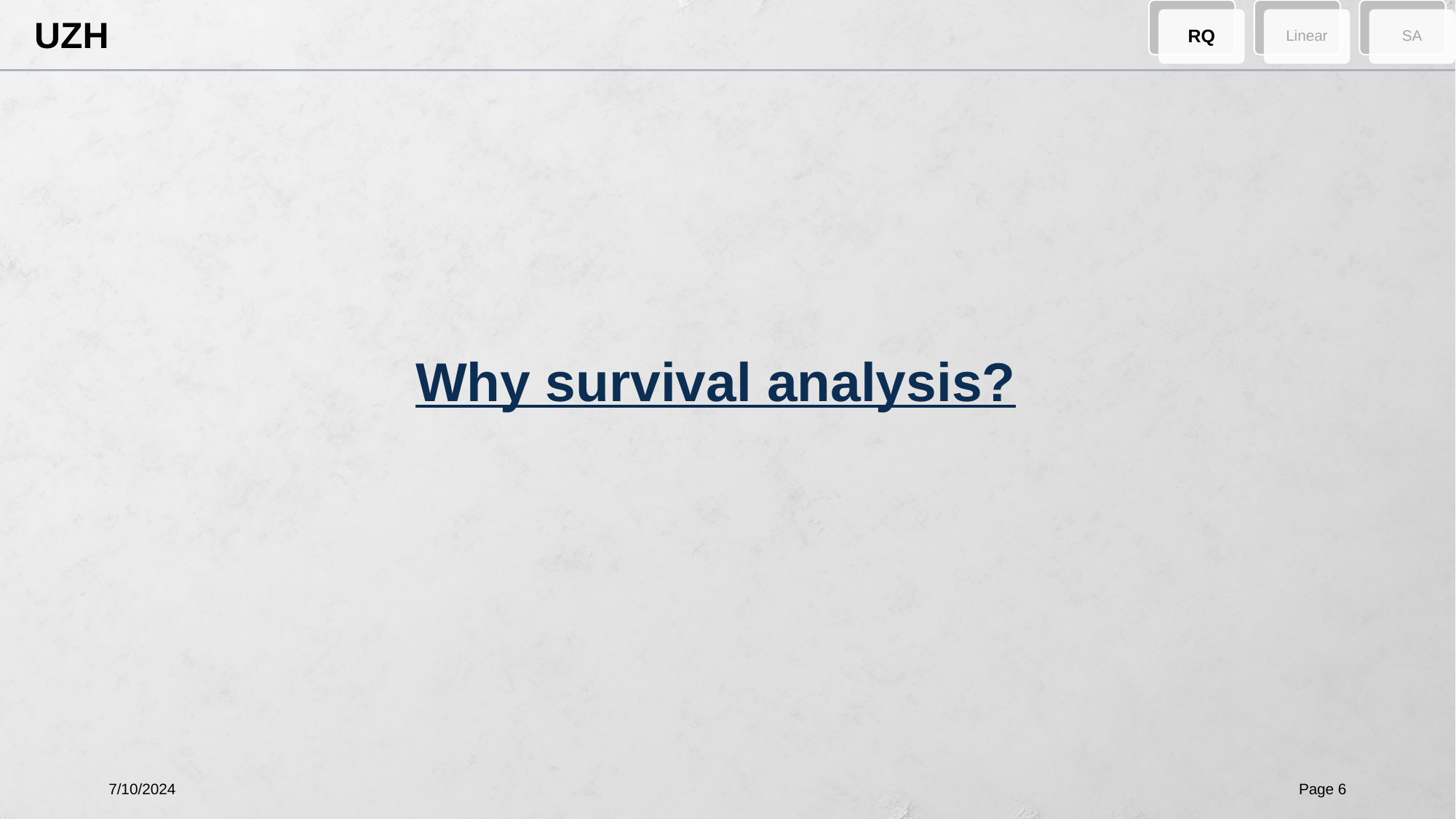

RQ
Linear
SA
Why survival analysis?
7/10/2024
Page 6